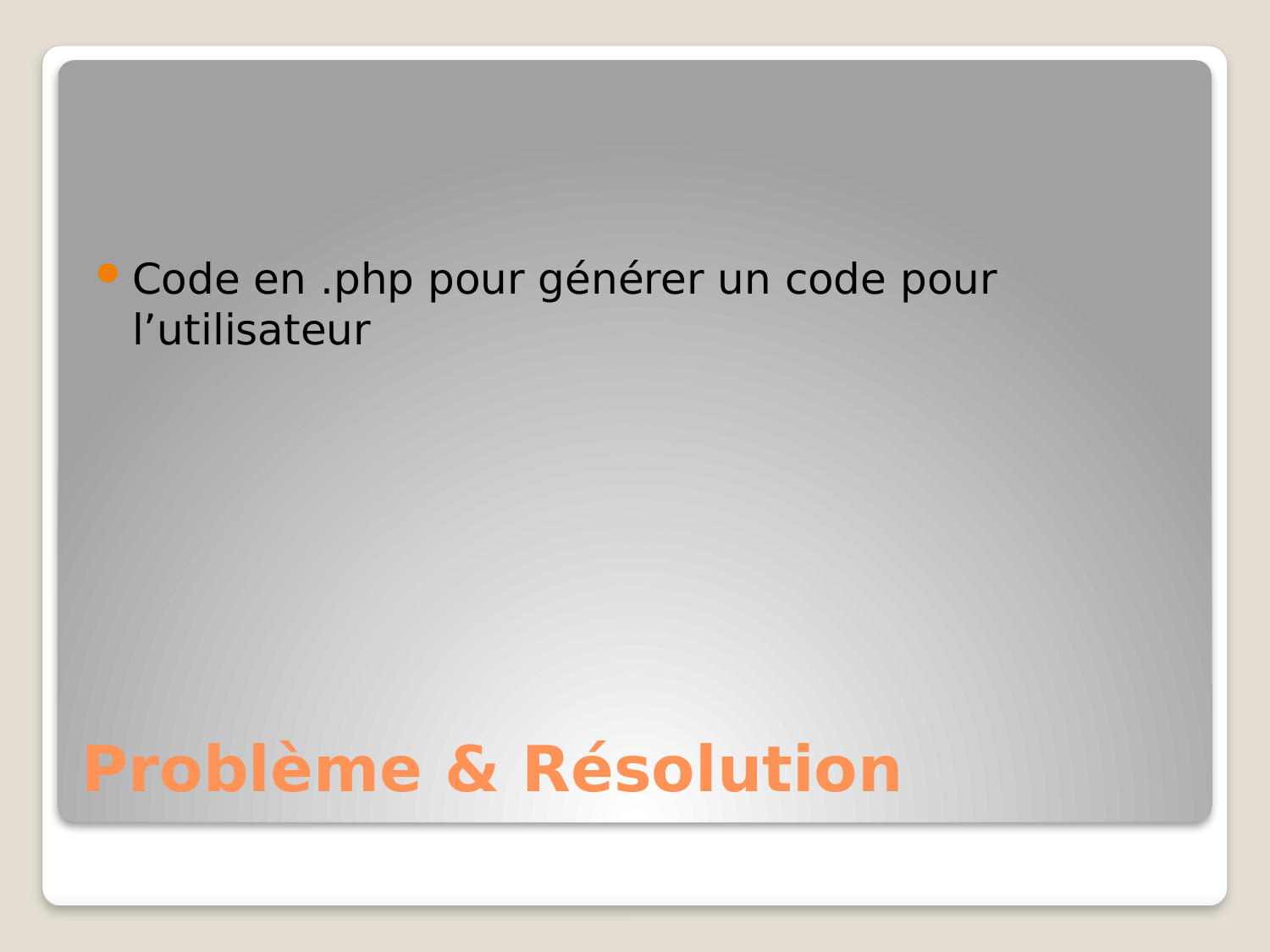

Code en .php pour générer un code pour l’utilisateur

# Problème & Résolution